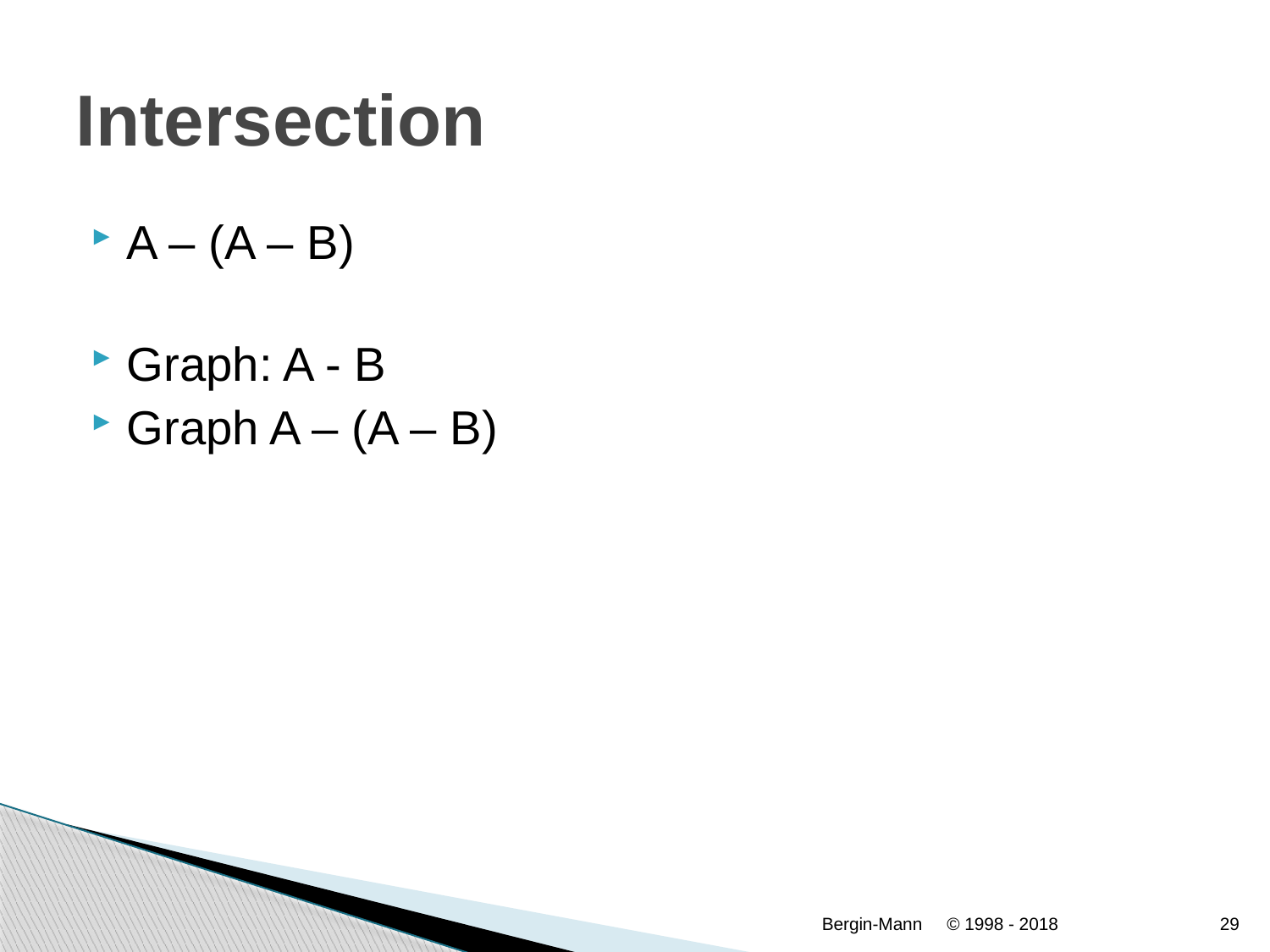

# Intersection
A – (A – B)
Graph: A - B
Graph A – (A – B)
Bergin-Mann
© 1998 - 2018
29